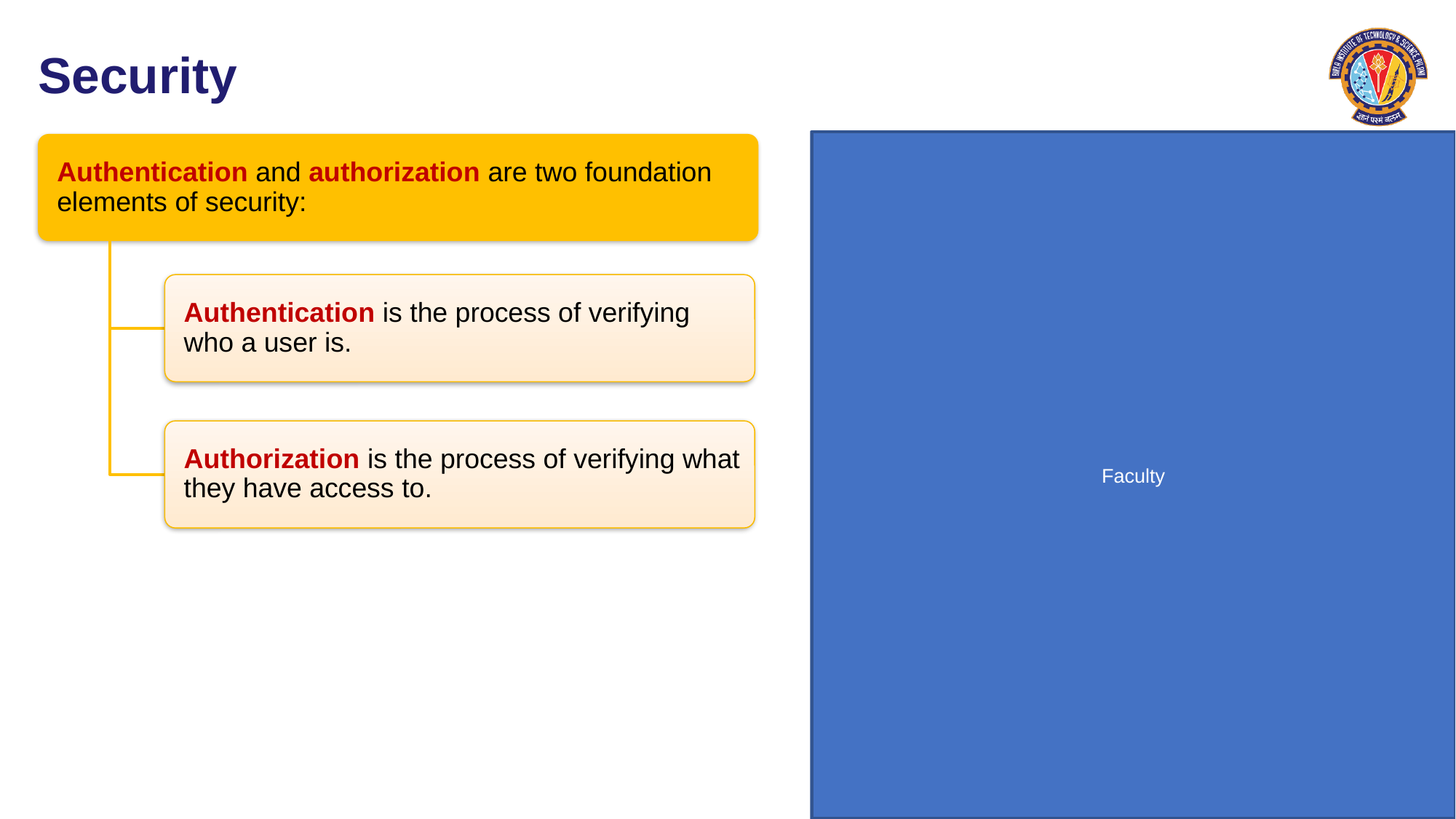

# Security
Authentication and authorization are two foundation elements of security:
Authentication is the process of verifying who a user is.
Authorization is the process of verifying what they have access to.